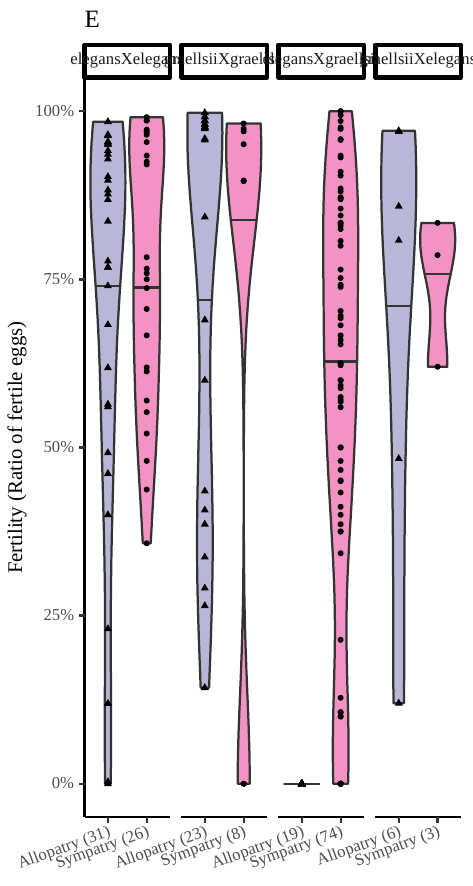

E

elegansXelegans
graellsiiXgraellsii
elegansXgraellsii
graellsiiXelegans

100%

75%

Fertility (Ratio of fertile eggs)
50%

25%

0%

Allopatry (6)
Sympatry (8)
Sympatry (3)
Allopatry (31)
Allopatry (23)
Allopatry (19)
Sympatry (26)
Sympatry (74)